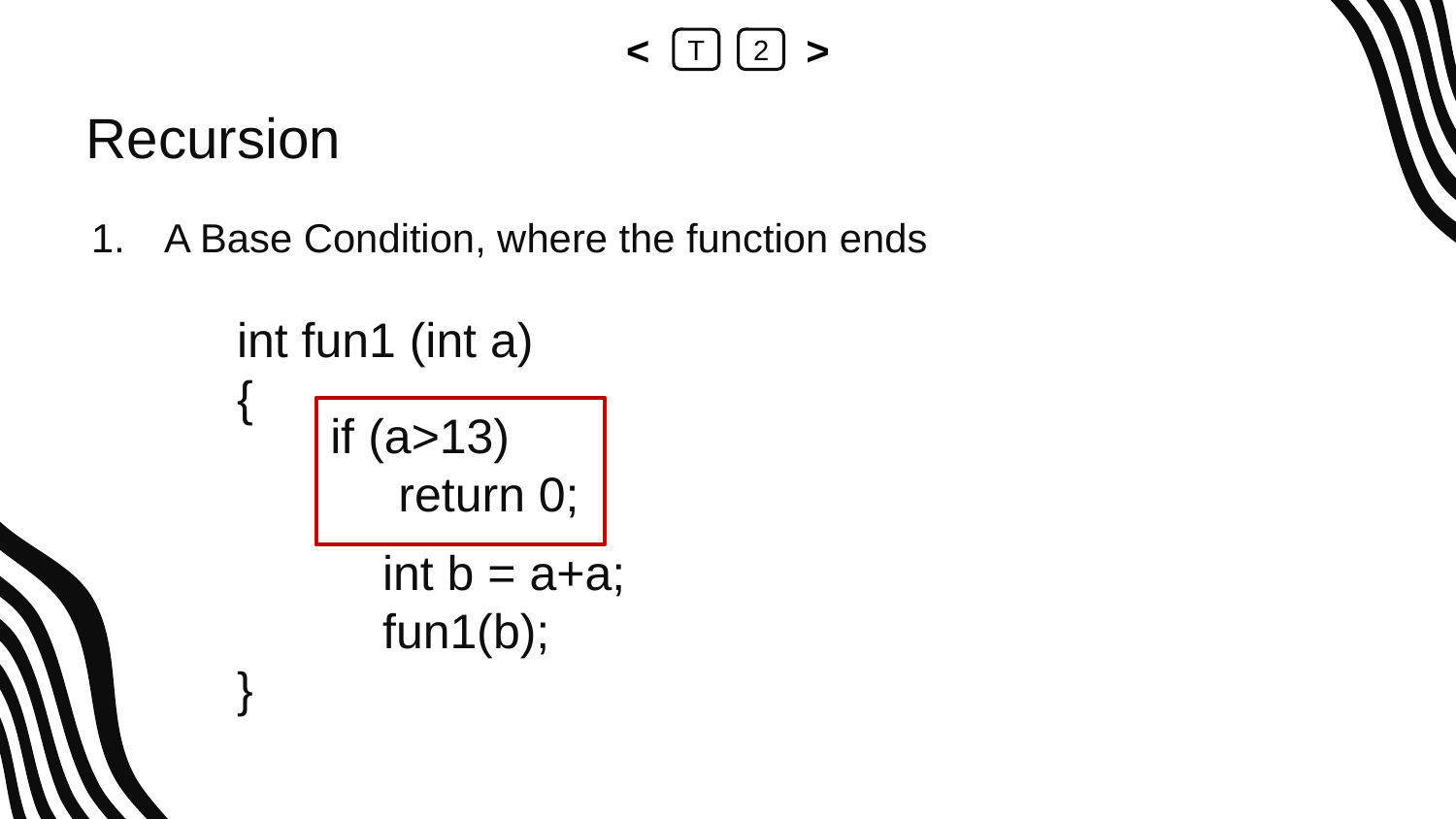

<
T
2
>
# Recursion
A Base Condition, where the function ends

int fun1 (int a)
{

	int b = a+a;
	fun1(b);
}

if (a>13)
     return 0;